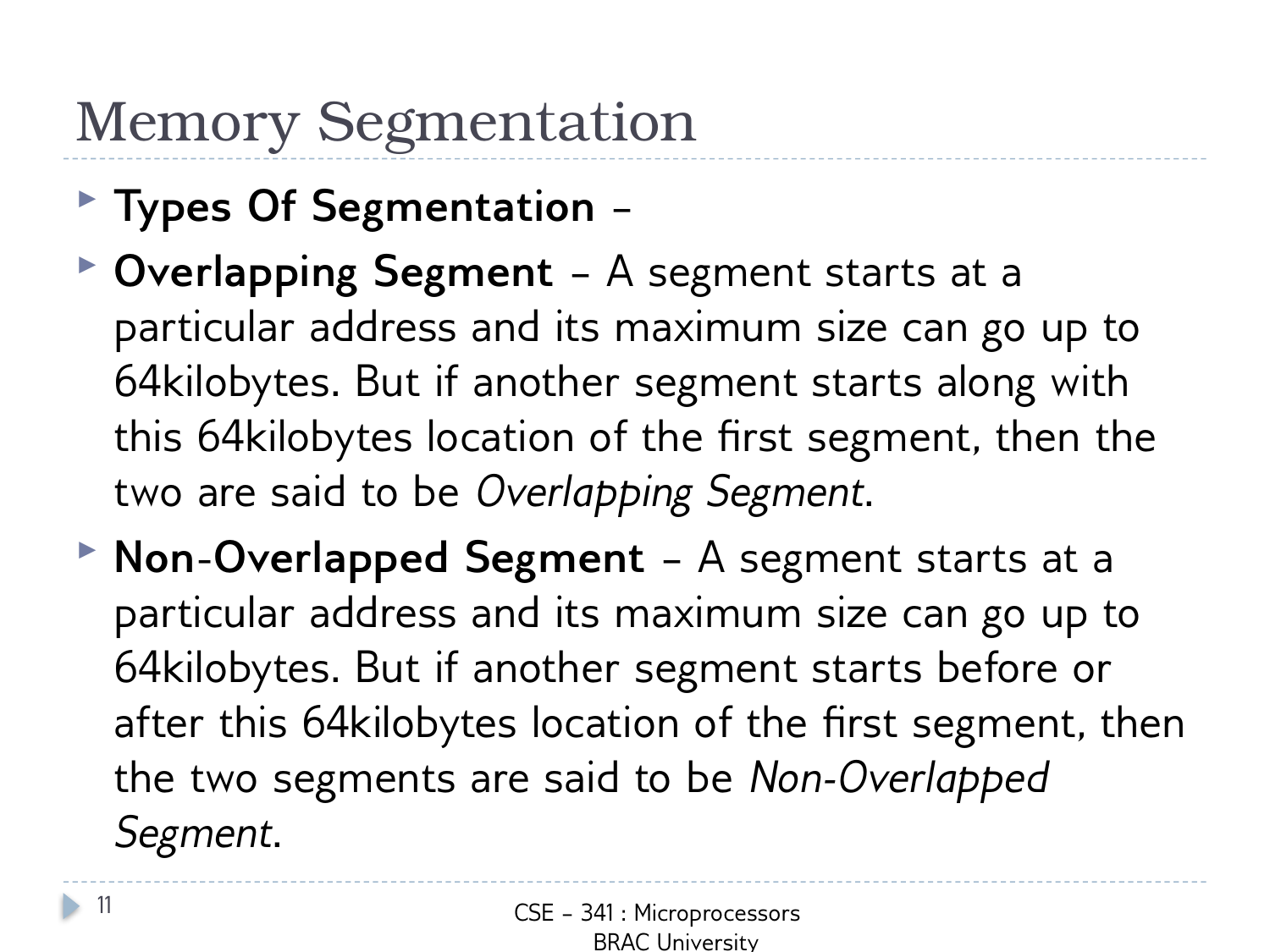

# Memory Segmentation
Types Of Segmentation –
Overlapping Segment – A segment starts at a particular address and its maximum size can go up to 64kilobytes. But if another segment starts along with this 64kilobytes location of the first segment, then the two are said to be Overlapping Segment.
Non-Overlapped Segment – A segment starts at a particular address and its maximum size can go up to 64kilobytes. But if another segment starts before or after this 64kilobytes location of the first segment, then the two segments are said to be Non-Overlapped Segment.
11
CSE – 341 : Microprocessors
    BRAC University